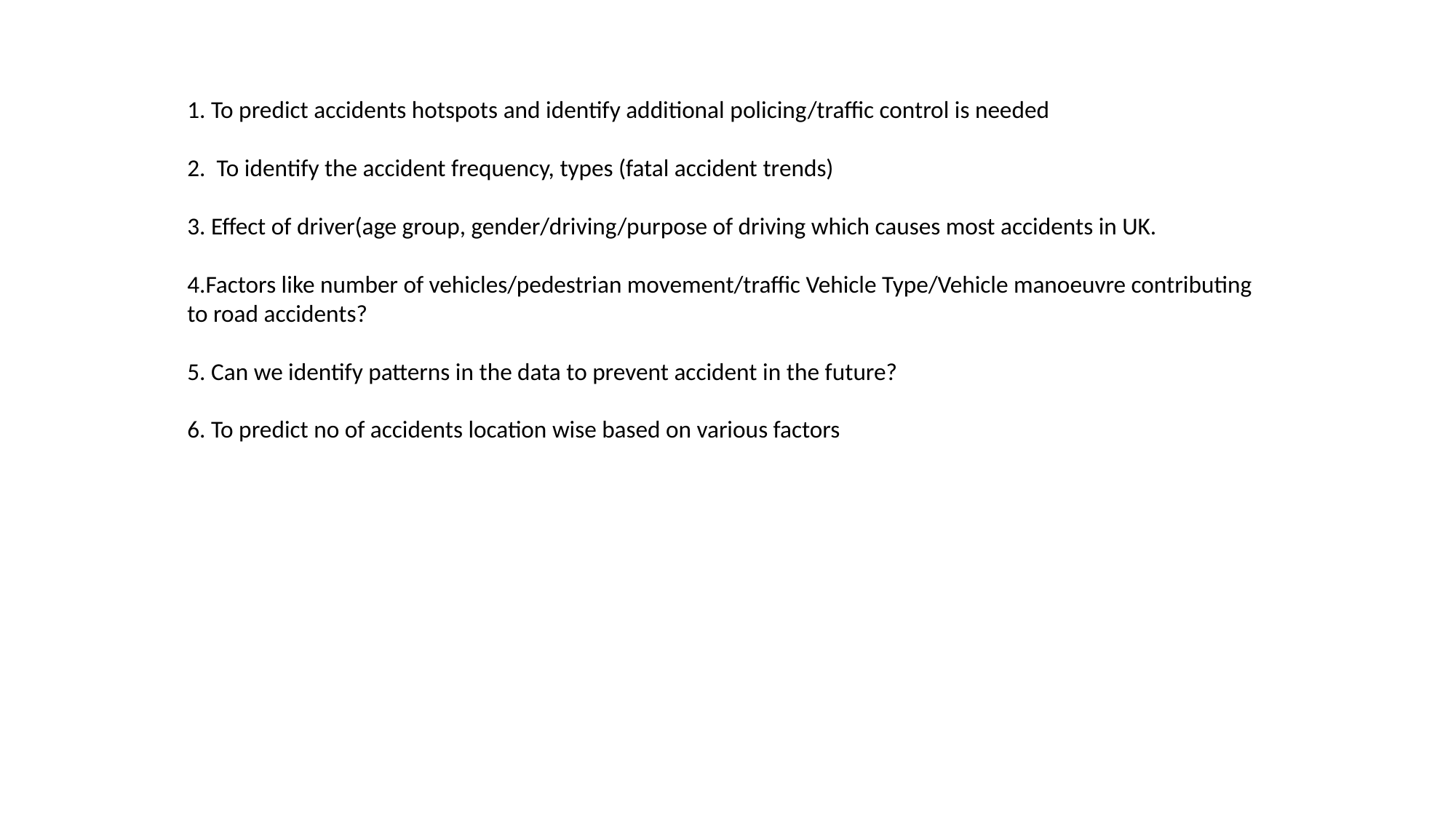

# 1. To predict accidents hotspots and identify additional policing/traffic control is needed 2.  To identify the accident frequency, types (fatal accident trends) 3. Effect of driver(age group, gender/driving/purpose of driving which causes most accidents in UK. 4.Factors like number of vehicles/pedestrian movement/traffic Vehicle Type/Vehicle manoeuvre contributing to road accidents? 5. Can we identify patterns in the data to prevent accident in the future? 6. To predict no of accidents location wise based on various factors